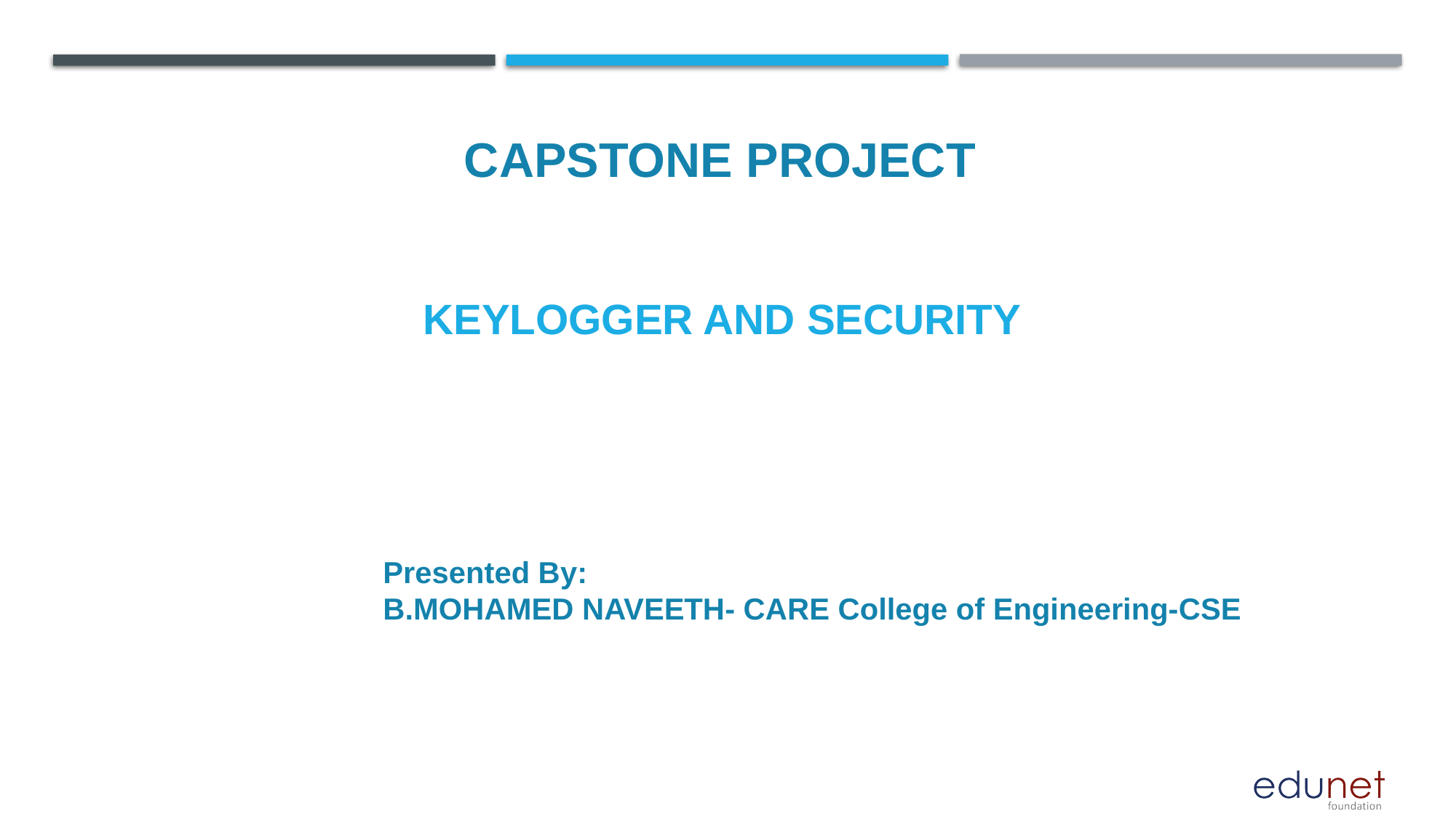

KEYLOGGER and security
CAPSTONE PROJECT
Presented By:
B.MOHAMED NAVEETH- CARE College of Engineering-CSE